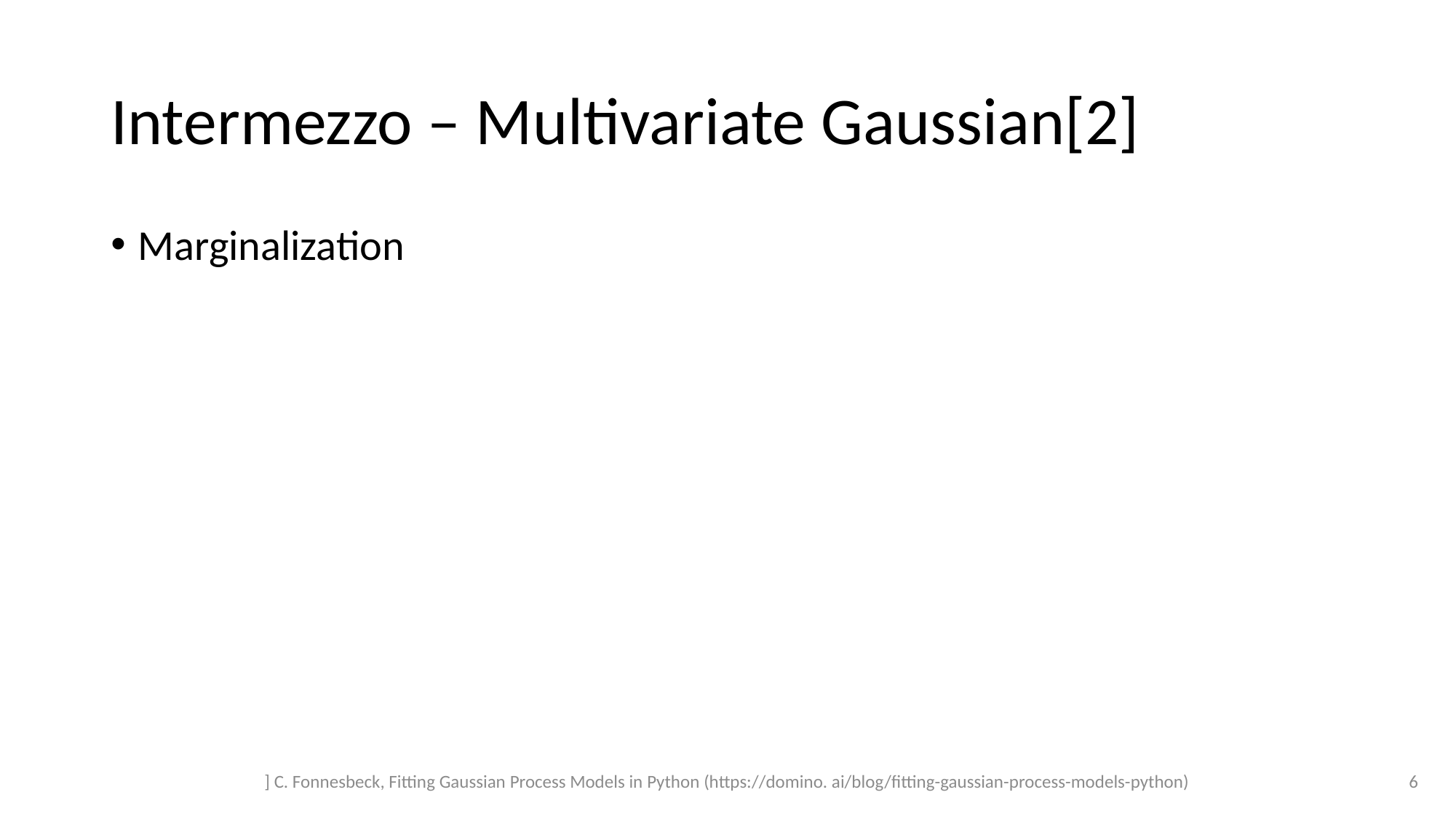

# Intermezzo – Multivariate Gaussian[2]
Marginalization
6
] C. Fonnesbeck, Fitting Gaussian Process Models in Python (https://domino. ai/blog/fitting-gaussian-process-models-python)